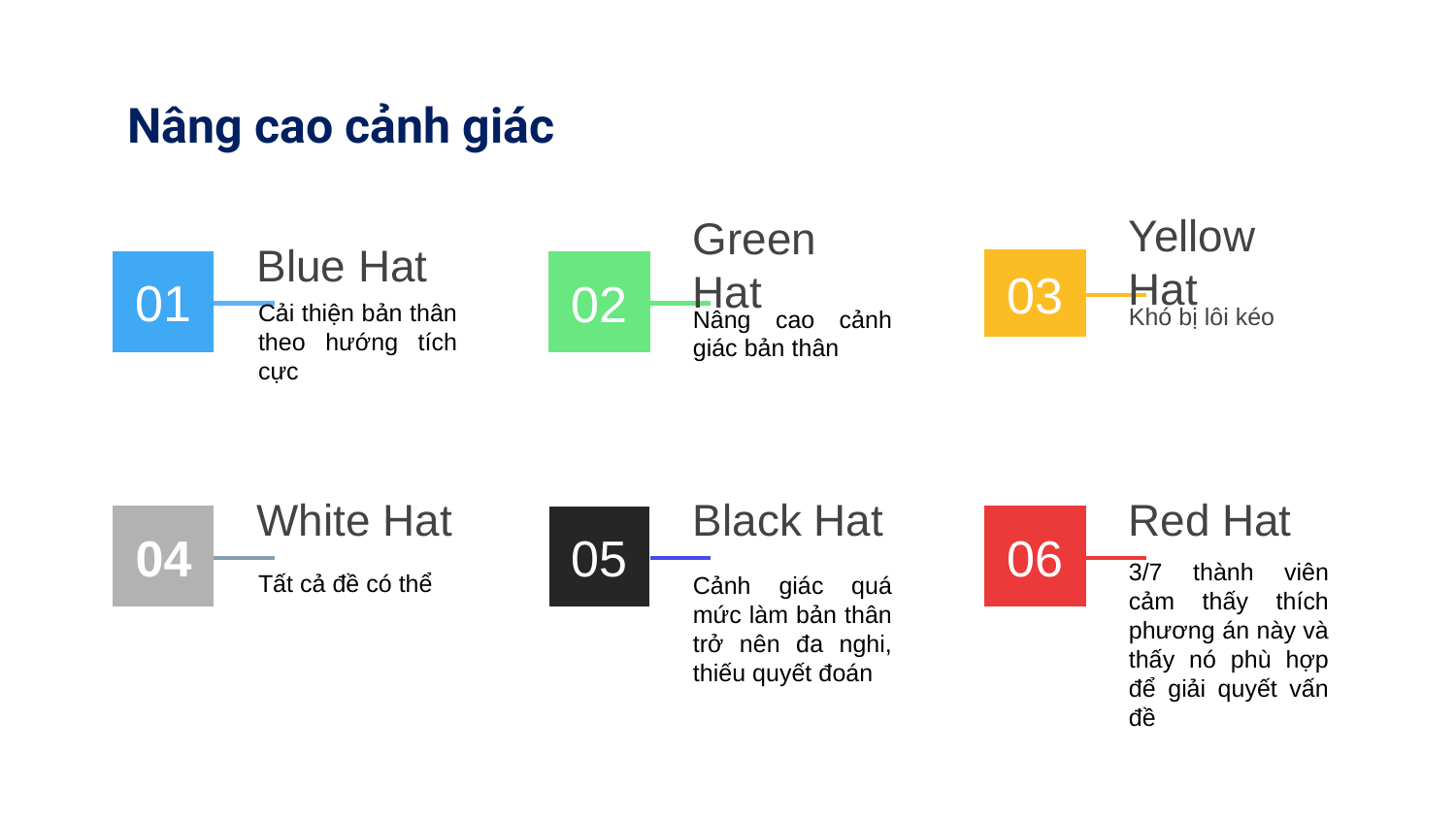

# Nâng cao cảnh giác
Blue Hat
01

Cải thiện bản thân theo hướng tích cực
Green Hat
02
Nâng cao cảnh giác bản thân

Yellow Hat
03
Khó bị lôi kéo

White Hat
04

Tất cả đề có thể
Black Hat
05

Cảnh giác quá mức làm bản thân trở nên đa nghi, thiếu quyết đoán
Red Hat
06

3/7 thành viên cảm thấy thích phương án này và thấy nó phù hợp để giải quyết vấn đề